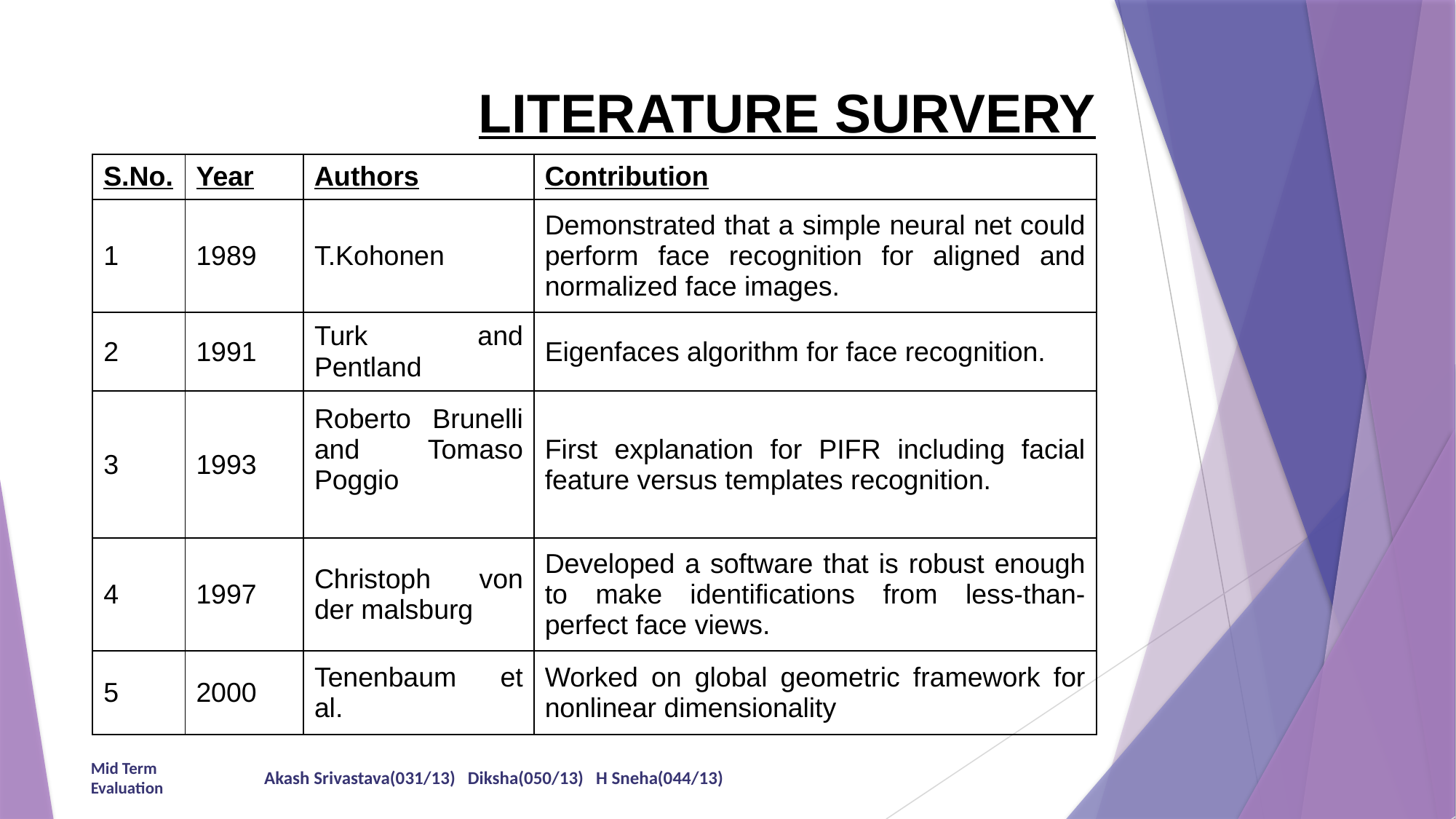

# LITERATURE SURVERY
| S.No. | Year | Authors | Contribution |
| --- | --- | --- | --- |
| 1 | 1989 | T.Kohonen | Demonstrated that a simple neural net could perform face recognition for aligned and normalized face images. |
| 2 | 1991 | Turk and Pentland | Eigenfaces algorithm for face recognition. |
| 3 | 1993 | Roberto Brunelli and Tomaso Poggio | First explanation for PIFR including facial feature versus templates recognition. |
| 4 | 1997 | Christoph von der malsburg | Developed a software that is robust enough to make identifications from less-than-perfect face views. |
| 5 | 2000 | Tenenbaum et al. | Worked on global geometric framework for nonlinear dimensionality |